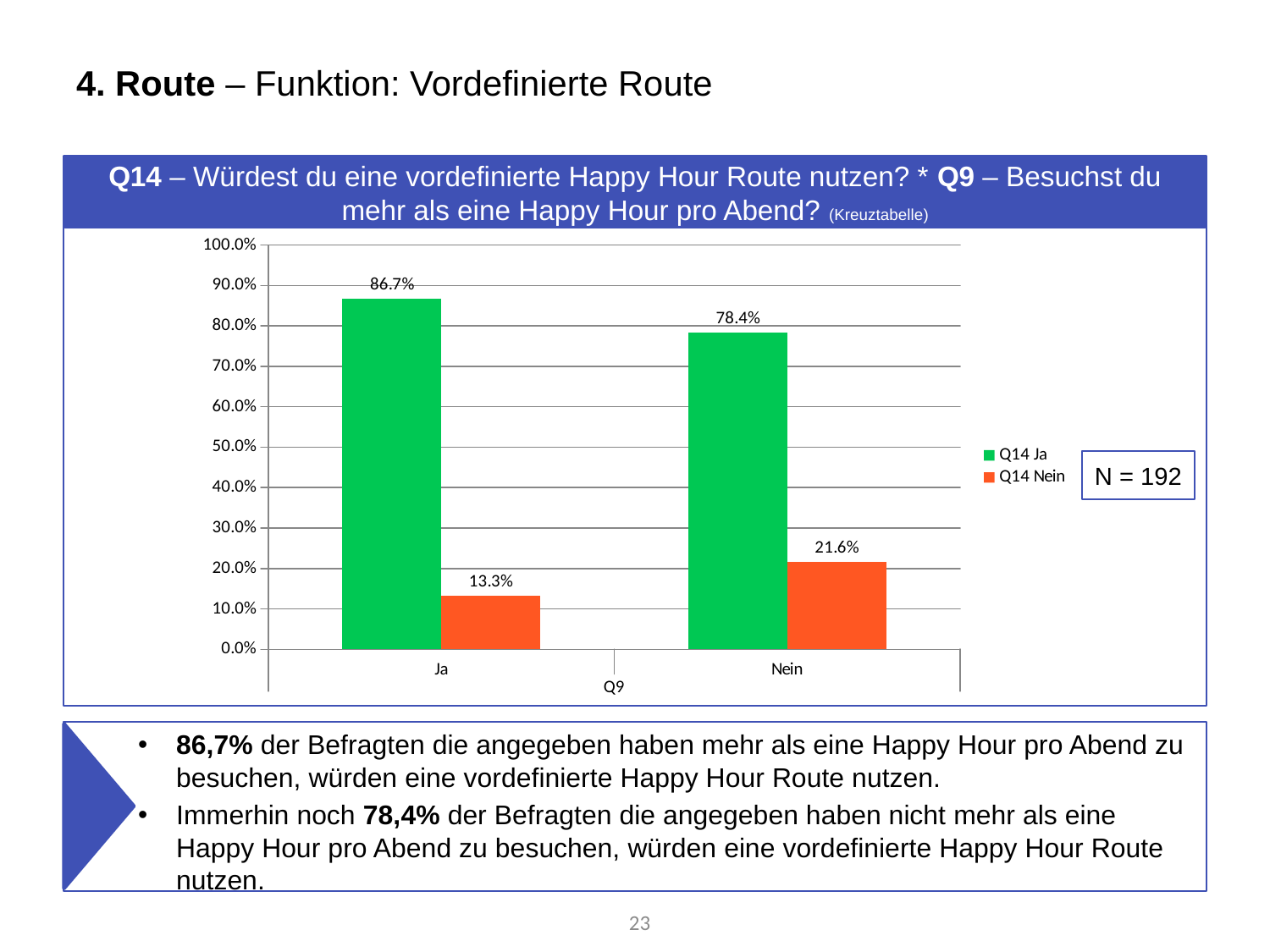

# 4. Route – Funktion: Vordefinierte Route

Q14 – Würdest du eine vordefinierte Happy Hour Route nutzen? * Q9 – Besuchst du mehr als eine Happy Hour pro Abend? (Kreuztabelle)

### Chart

| Category | Q14 Ja | Q14 Nein |
|---|---|---|
| Ja | 0.8666666666666667 | 0.13333333333333333 |
| Nein | 0.7839506172839507 | 0.21604938271604937 |
N = 192
86,7% der Befragten die angegeben haben mehr als eine Happy Hour pro Abend zu besuchen, würden eine vordefinierte Happy Hour Route nutzen.
Immerhin noch 78,4% der Befragten die angegeben haben nicht mehr als eine Happy Hour pro Abend zu besuchen, würden eine vordefinierte Happy Hour Route nutzen.

23